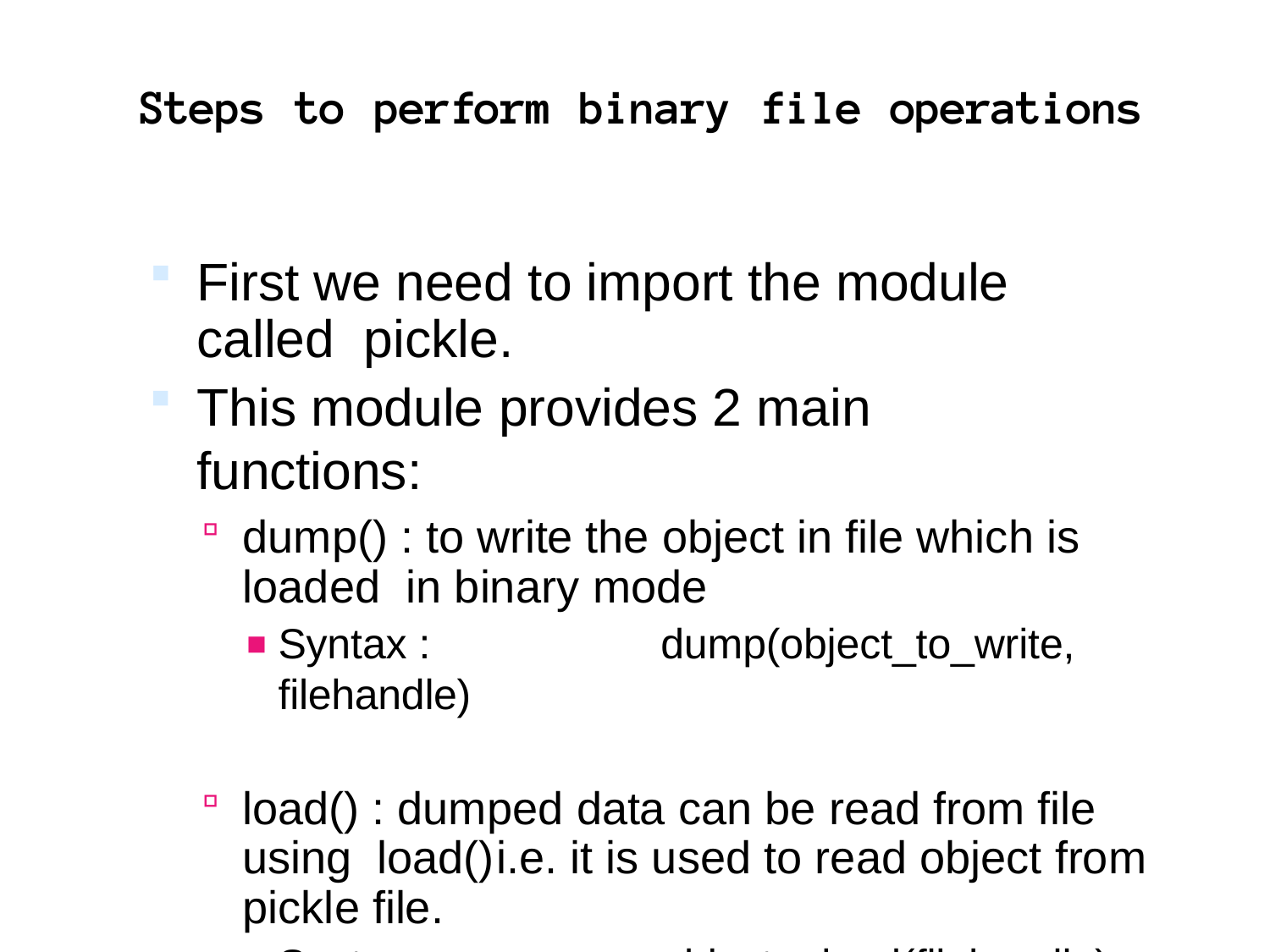

Steps to perform binary file operations

First we need to import the module called  pickle.
This module provides 2 main functions:
dump() : to write the object in file which is loaded  in binary mode
Syntax :	dump(object_to_write, filehandle)

load() : dumped data can be read from file using  load()	i.e. it is used to read object from pickle file.
Syntax:	object = load(filehandle)